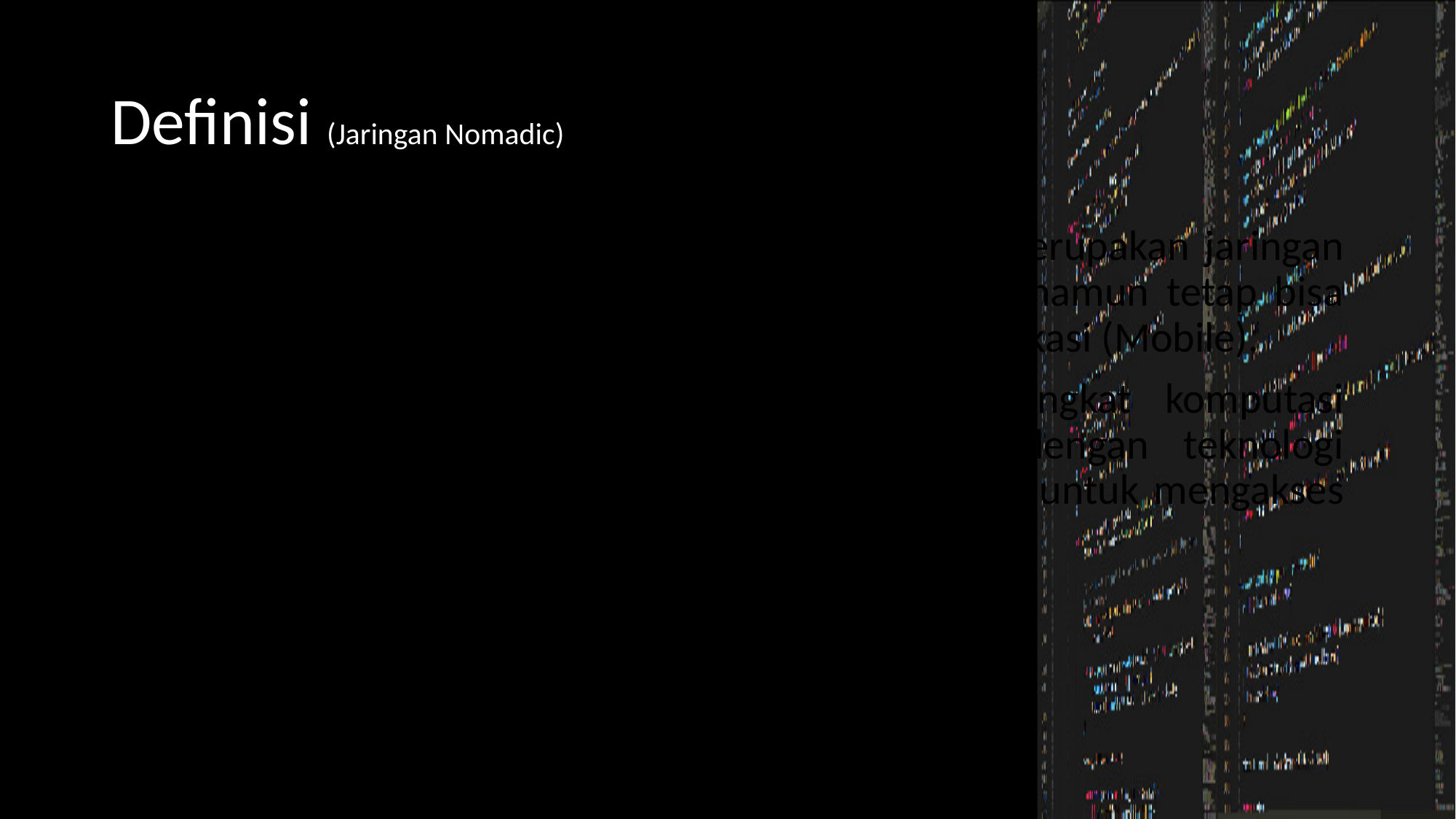

# Definisi (Jaringan Nomadic)
Jaringan Nomadic (Mobile Computing Network) merupakan jaringan tanpa kabel (Nirkabel) yang digunakan oleh user namun tetap bisa digunakan walaupun user berpindah tempat atau lokasi (Mobile).
Nomadic Computing menyangkut tentang perangkat komputasi portabel (Laptop dan Gadget) hubungannya dengan teknologi komunikasi mobile yang memungkinkan pengguna untuk mengakses internet dan data di mana saja di dunia.